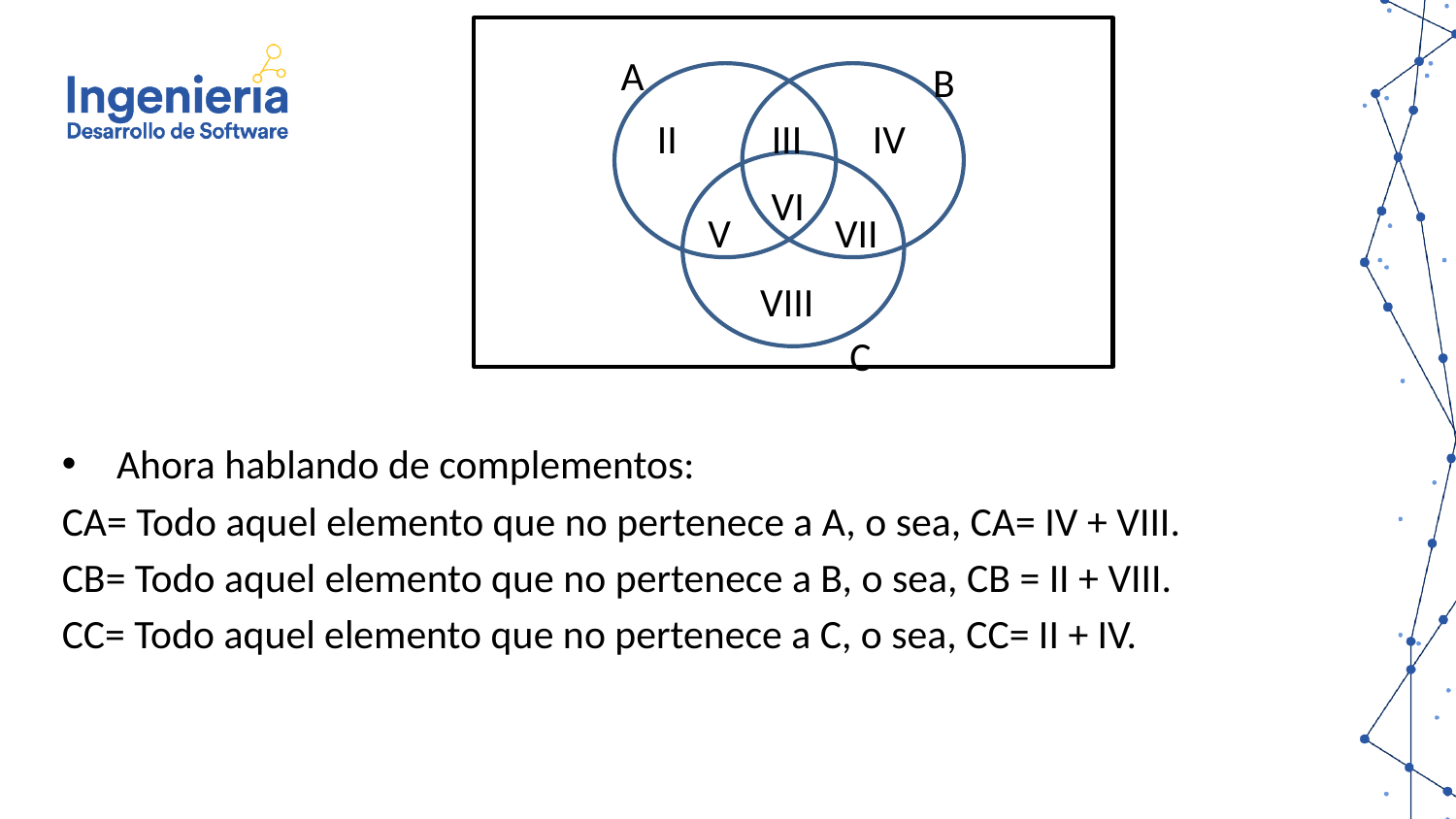

U

A
B

II
III
IV

VI
V
VII
VIII
C
Ahora hablando de complementos:
CA= Todo aquel elemento que no pertenece a A, o sea, CA= IV + VIII.
CB= Todo aquel elemento que no pertenece a B, o sea, CB = II + VIII.
CC= Todo aquel elemento que no pertenece a C, o sea, CC= II + IV.